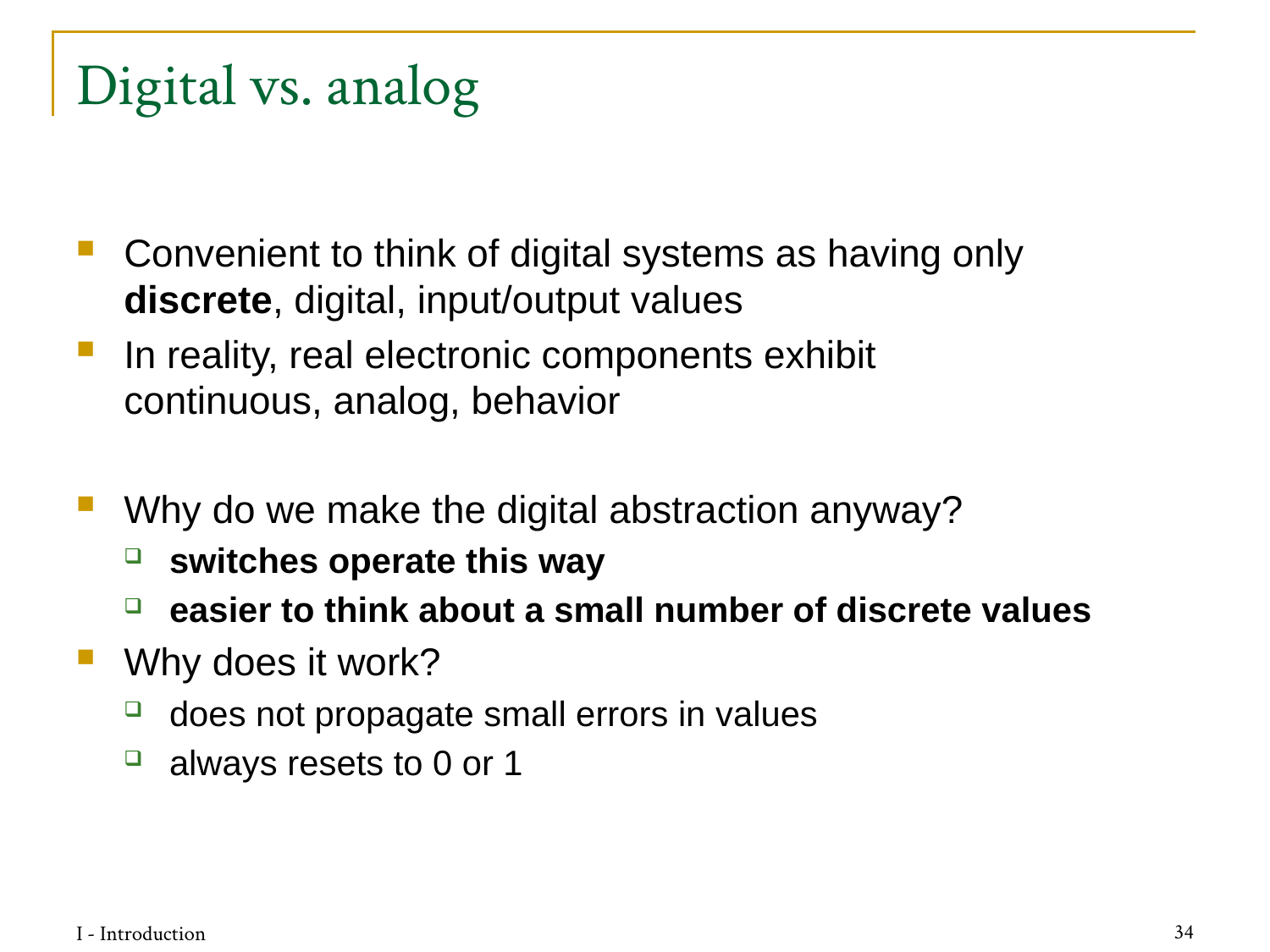

# Digital vs. analog
Convenient to think of digital systems as having only
discrete, digital, input/output values
In reality, real electronic components exhibit
continuous, analog, behavior

Why do we make the digital abstraction anyway?
switches operate this way
easier to think about a small number of discrete values
Why does it work?
does not propagate small errors in values
always resets to 0 or 1

I - Introduction
34